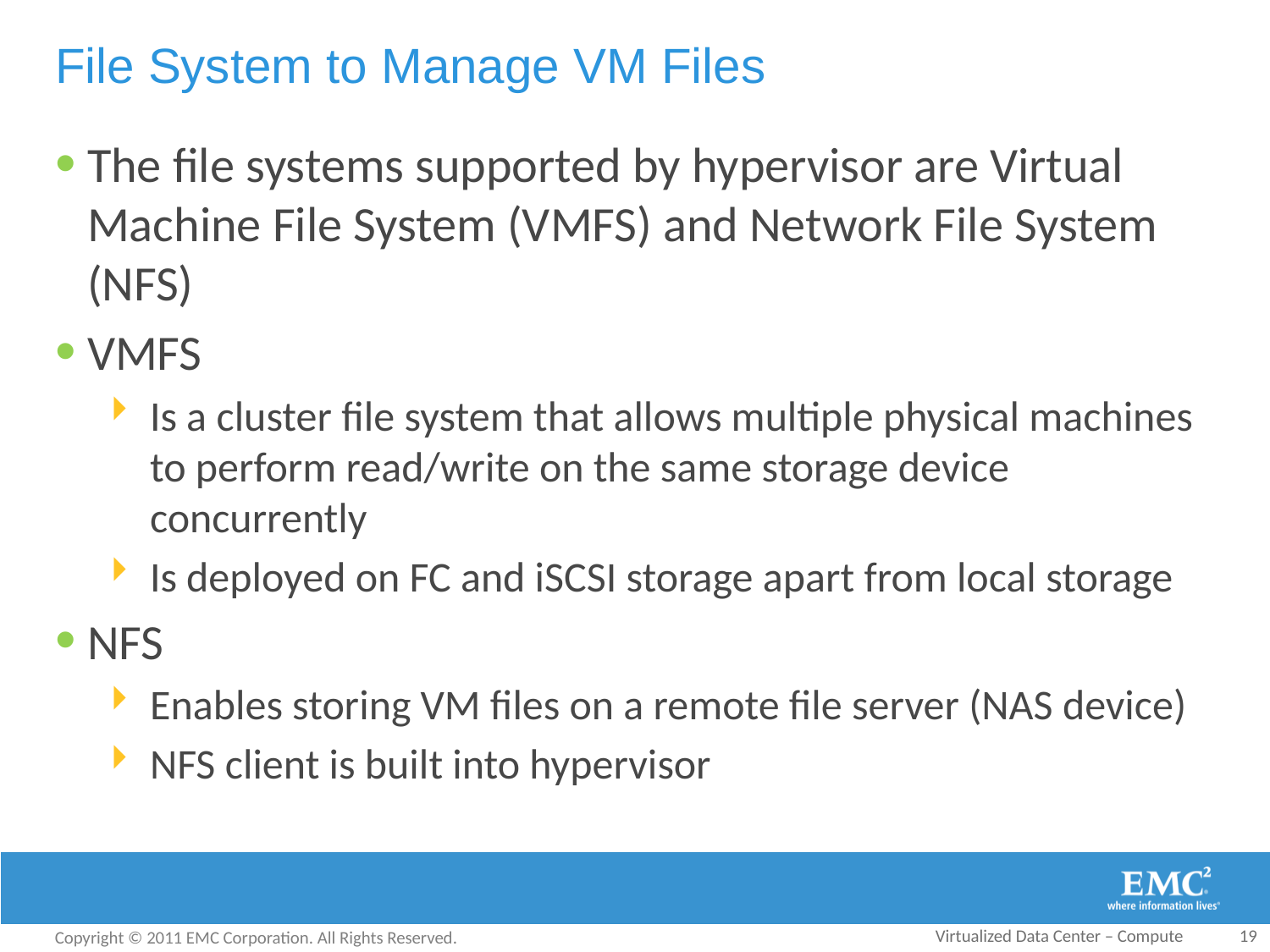

# File System to Manage VM Files
The file systems supported by hypervisor are Virtual Machine File System (VMFS) and Network File System (NFS)
VMFS
Is a cluster file system that allows multiple physical machines to perform read/write on the same storage device concurrently
Is deployed on FC and iSCSI storage apart from local storage
NFS
Enables storing VM files on a remote file server (NAS device)
NFS client is built into hypervisor
Virtualized Data Center – Compute
19